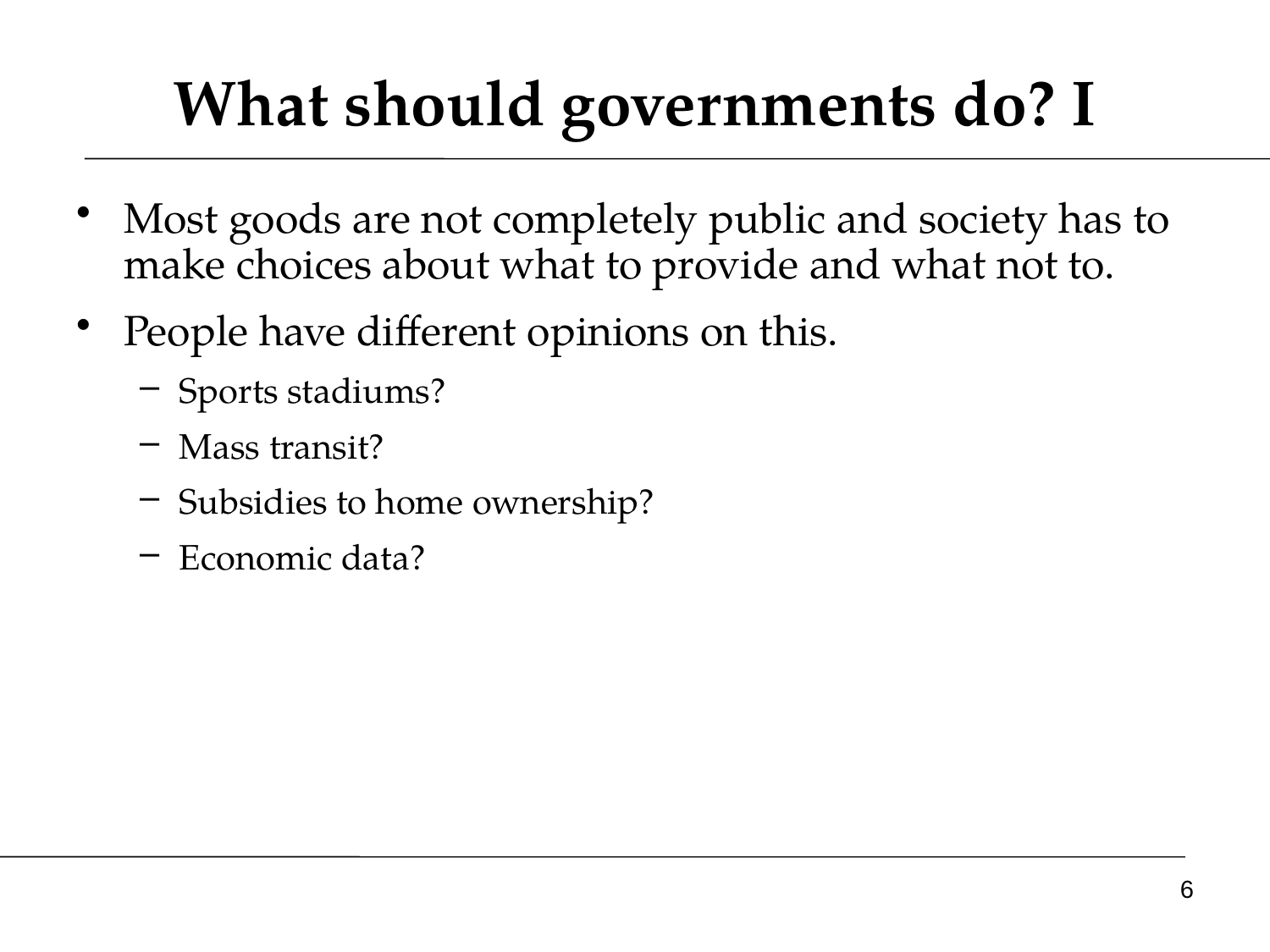

# What should governments do? I
Most goods are not completely public and society has to make choices about what to provide and what not to.
People have different opinions on this.
Sports stadiums?
Mass transit?
Subsidies to home ownership?
Economic data?
6